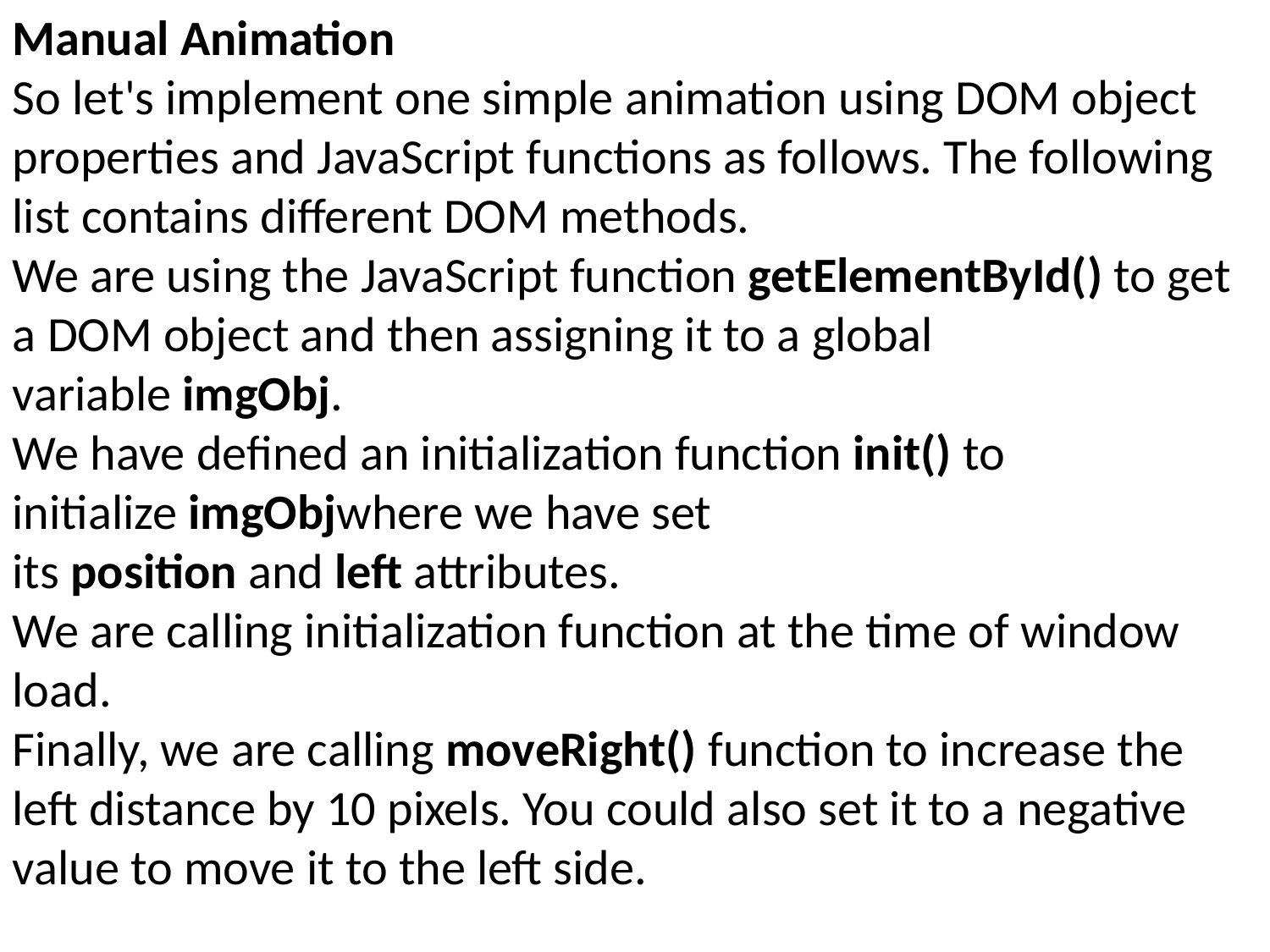

Manual Animation
So let's implement one simple animation using DOM object properties and JavaScript functions as follows. The following list contains different DOM methods.
We are using the JavaScript function getElementById() to get a DOM object and then assigning it to a global variable imgObj.
We have defined an initialization function init() to initialize imgObjwhere we have set its position and left attributes.
We are calling initialization function at the time of window load.
Finally, we are calling moveRight() function to increase the left distance by 10 pixels. You could also set it to a negative value to move it to the left side.